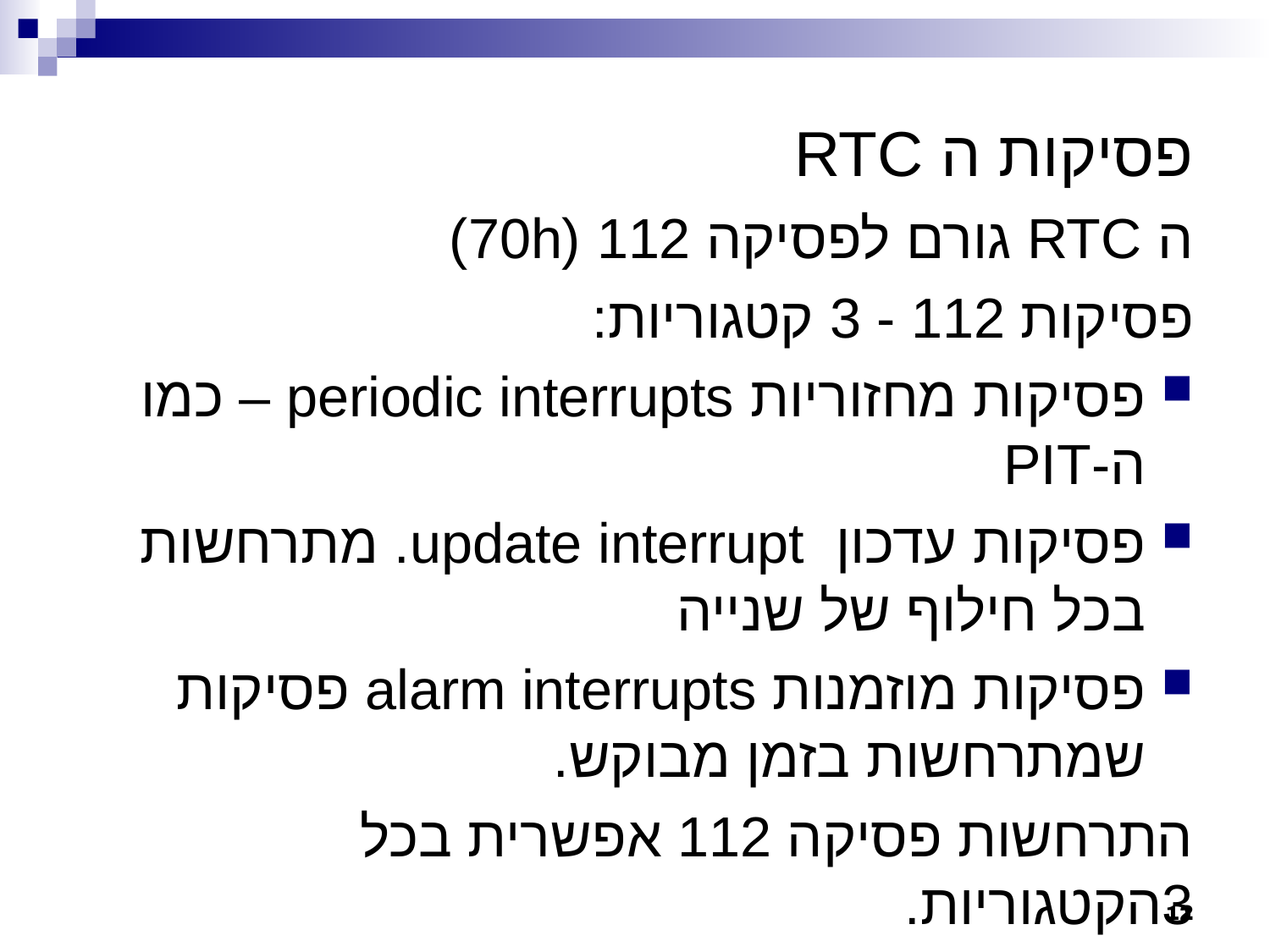

# פסיקות ה RTC
ה RTC גורם לפסיקה 112 (70h)
פסיקות 112 - 3 קטגוריות:
פסיקות מחזוריות periodic interrupts – כמו ה-PIT
פסיקות עדכון  update interrupt. מתרחשות בכל חילוף של שנייה
פסיקות מוזמנות alarm interrupts פסיקות שמתרחשות בזמן מבוקש.
התרחשות פסיקה 112 אפשרית בכל 3הקטגוריות.
12